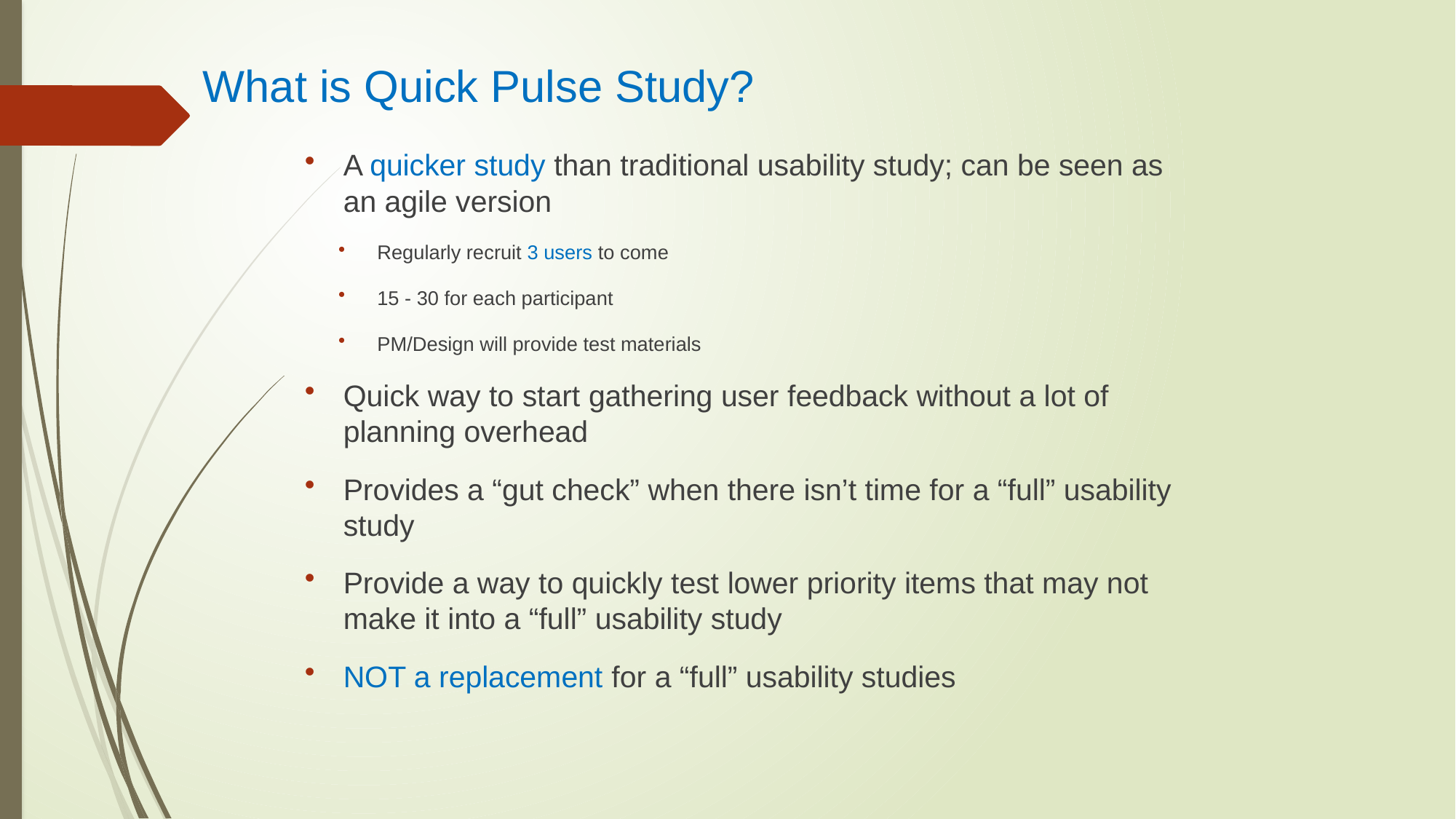

What is Quick Pulse Study?
A quicker study than traditional usability study; can be seen as an agile version
Regularly recruit 3 users to come
15 - 30 for each participant
PM/Design will provide test materials
Quick way to start gathering user feedback without a lot of planning overhead
Provides a “gut check” when there isn’t time for a “full” usability study
Provide a way to quickly test lower priority items that may not make it into a “full” usability study
NOT a replacement for a “full” usability studies